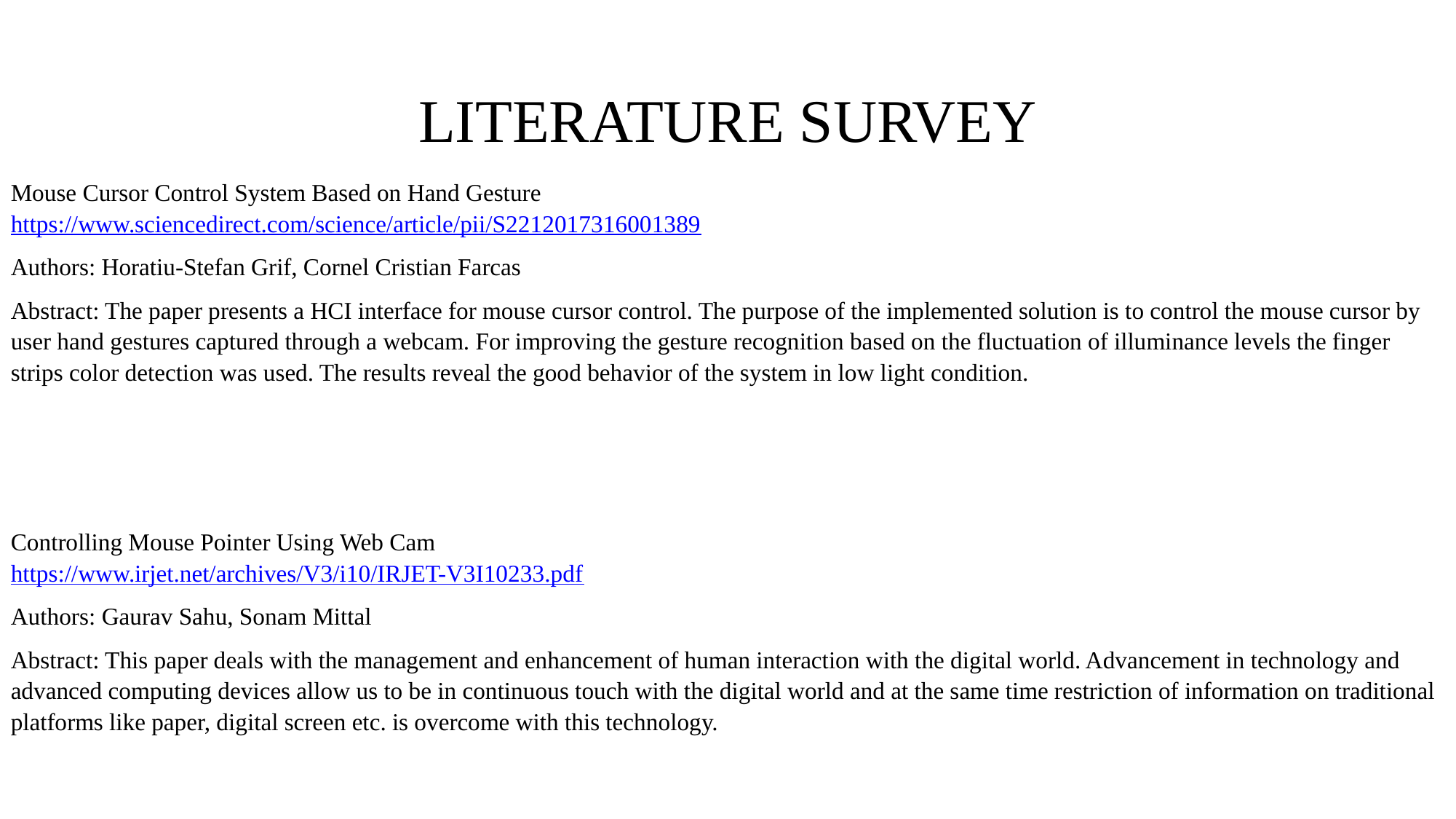

# LITERATURE SURVEY
Mouse Cursor Control System Based on Hand Gesture
https://www.sciencedirect.com/science/article/pii/S2212017316001389
Authors: Horatiu-Stefan Grif, Cornel Cristian Farcas
Abstract: The paper presents a HCI interface for mouse cursor control. The purpose of the implemented solution is to control the mouse cursor by user hand gestures captured through a webcam. For improving the gesture recognition based on the fluctuation of illuminance levels the finger strips color detection was used. The results reveal the good behavior of the system in low light condition.
Controlling Mouse Pointer Using Web Cam
https://www.irjet.net/archives/V3/i10/IRJET-V3I10233.pdf
Authors: Gaurav Sahu, Sonam Mittal
Abstract: This paper deals with the management and enhancement of human interaction with the digital world. Advancement in technology and advanced computing devices allow us to be in continuous touch with the digital world and at the same time restriction of information on traditional platforms like paper, digital screen etc. is overcome with this technology.